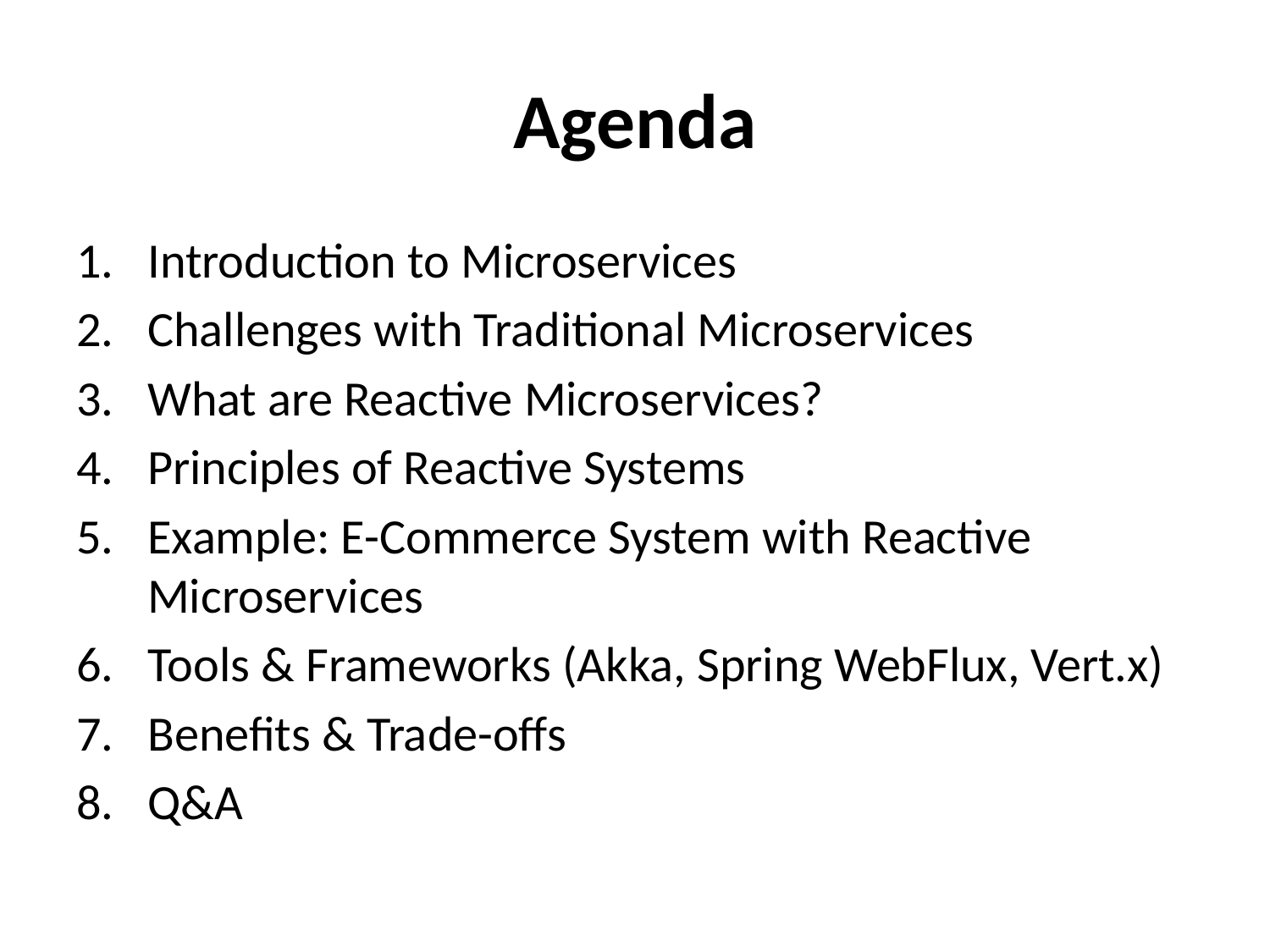

# Agenda
Introduction to Microservices
Challenges with Traditional Microservices
What are Reactive Microservices?
Principles of Reactive Systems
Example: E-Commerce System with Reactive Microservices
Tools & Frameworks (Akka, Spring WebFlux, Vert.x)
Benefits & Trade-offs
Q&A